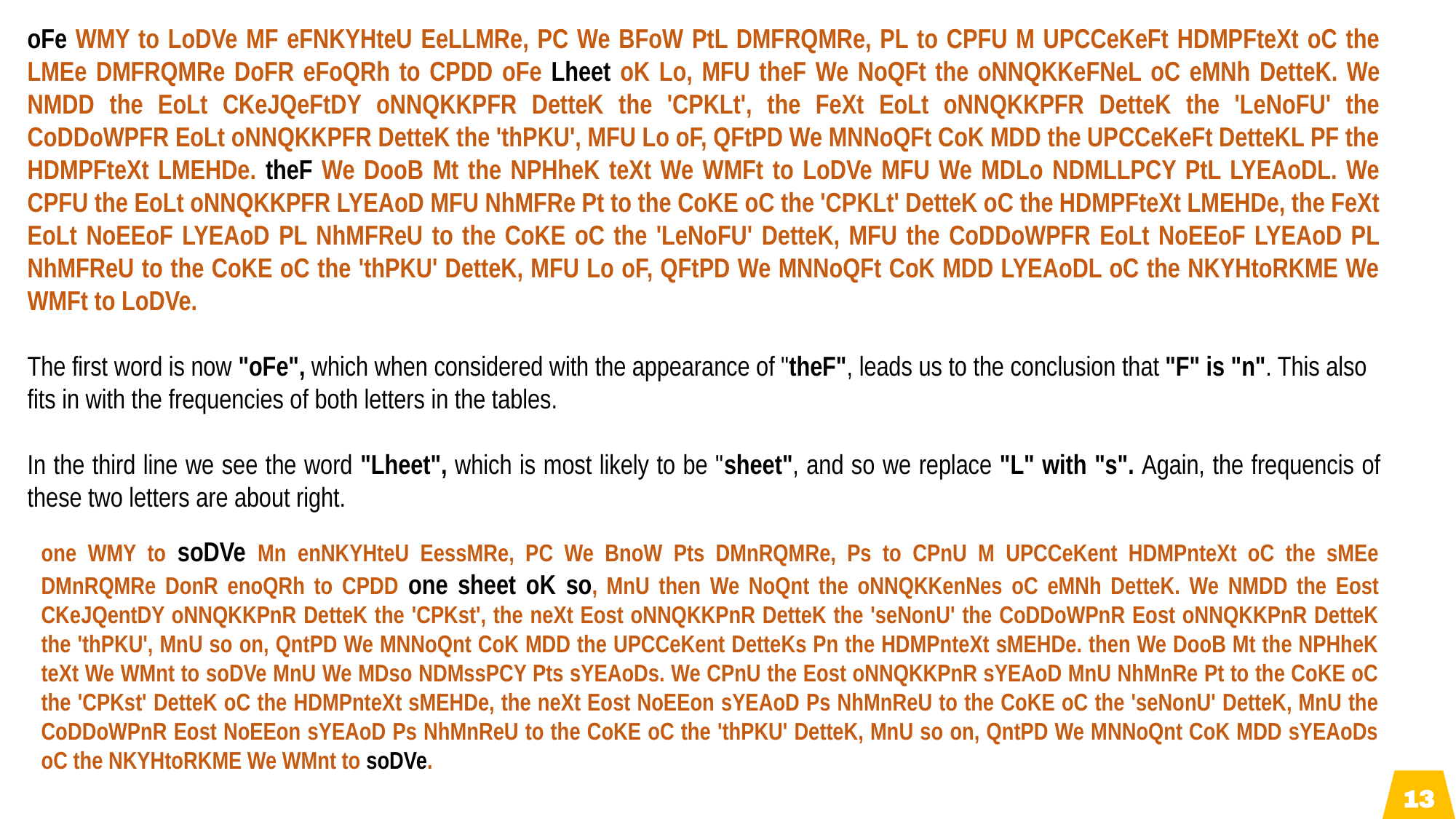

oFe WMY to LoDVe MF eFNKYHteU EeLLMRe, PC We BFoW PtL DMFRQMRe, PL to CPFU M UPCCeKeFt HDMPFteXt oC the LMEe DMFRQMRe DoFR eFoQRh to CPDD oFe Lheet oK Lo, MFU theF We NoQFt the oNNQKKeFNeL oC eMNh DetteK. We NMDD the EoLt CKeJQeFtDY oNNQKKPFR DetteK the 'CPKLt', the FeXt EoLt oNNQKKPFR DetteK the 'LeNoFU' the CoDDoWPFR EoLt oNNQKKPFR DetteK the 'thPKU', MFU Lo oF, QFtPD We MNNoQFt CoK MDD the UPCCeKeFt DetteKL PF the HDMPFteXt LMEHDe. theF We DooB Mt the NPHheK teXt We WMFt to LoDVe MFU We MDLo NDMLLPCY PtL LYEAoDL. We CPFU the EoLt oNNQKKPFR LYEAoD MFU NhMFRe Pt to the CoKE oC the 'CPKLt' DetteK oC the HDMPFteXt LMEHDe, the FeXt EoLt NoEEoF LYEAoD PL NhMFReU to the CoKE oC the 'LeNoFU' DetteK, MFU the CoDDoWPFR EoLt NoEEoF LYEAoD PL NhMFReU to the CoKE oC the 'thPKU' DetteK, MFU Lo oF, QFtPD We MNNoQFt CoK MDD LYEAoDL oC the NKYHtoRKME We WMFt to LoDVe.

The first word is now "oFe", which when considered with the appearance of "theF", leads us to the conclusion that "F" is "n". This also fits in with the frequencies of both letters in the tables.
In the third line we see the word "Lheet", which is most likely to be "sheet", and so we replace "L" with "s". Again, the frequencis of these two letters are about right.

one WMY to soDVe Mn enNKYHteU EessMRe, PC We BnoW Pts DMnRQMRe, Ps to CPnU M UPCCeKent HDMPnteXt oC the sMEe DMnRQMRe DonR enoQRh to CPDD one sheet oK so, MnU then We NoQnt the oNNQKKenNes oC eMNh DetteK. We NMDD the Eost CKeJQentDY oNNQKKPnR DetteK the 'CPKst', the neXt Eost oNNQKKPnR DetteK the 'seNonU' the CoDDoWPnR Eost oNNQKKPnR DetteK the 'thPKU', MnU so on, QntPD We MNNoQnt CoK MDD the UPCCeKent DetteKs Pn the HDMPnteXt sMEHDe. then We DooB Mt the NPHheK teXt We WMnt to soDVe MnU We MDso NDMssPCY Pts sYEAoDs. We CPnU the Eost oNNQKKPnR sYEAoD MnU NhMnRe Pt to the CoKE oC the 'CPKst' DetteK oC the HDMPnteXt sMEHDe, the neXt Eost NoEEon sYEAoD Ps NhMnReU to the CoKE oC the 'seNonU' DetteK, MnU the CoDDoWPnR Eost NoEEon sYEAoD Ps NhMnReU to the CoKE oC the 'thPKU' DetteK, MnU so on, QntPD We MNNoQnt CoK MDD sYEAoDs oC the NKYHtoRKME We WMnt to soDVe.
13